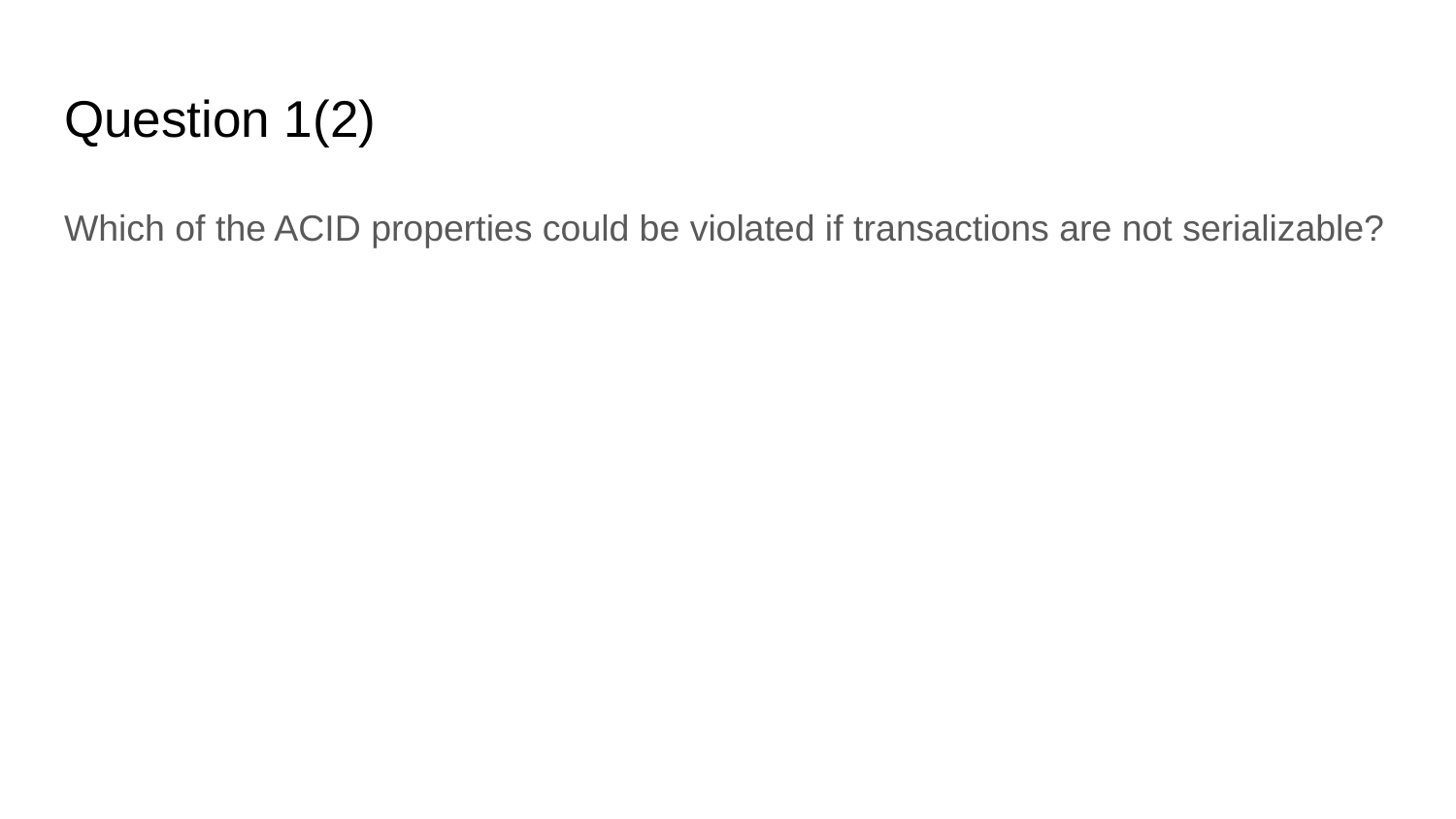

# Question 1(2)
Which of the ACID properties could be violated if transactions are not serializable?